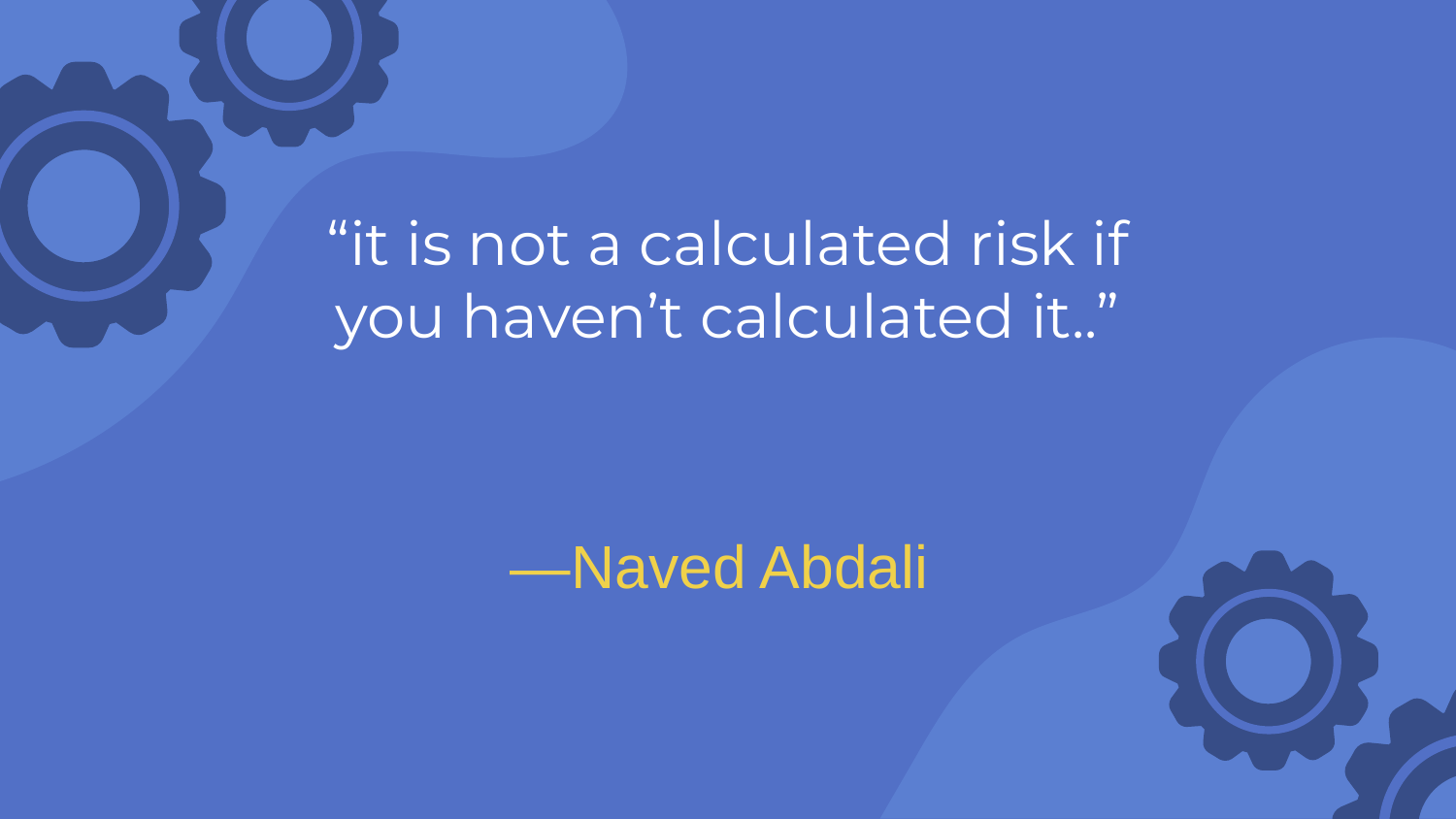

“it is not a calculated risk if you haven’t calculated it..”
# —Naved Abdali